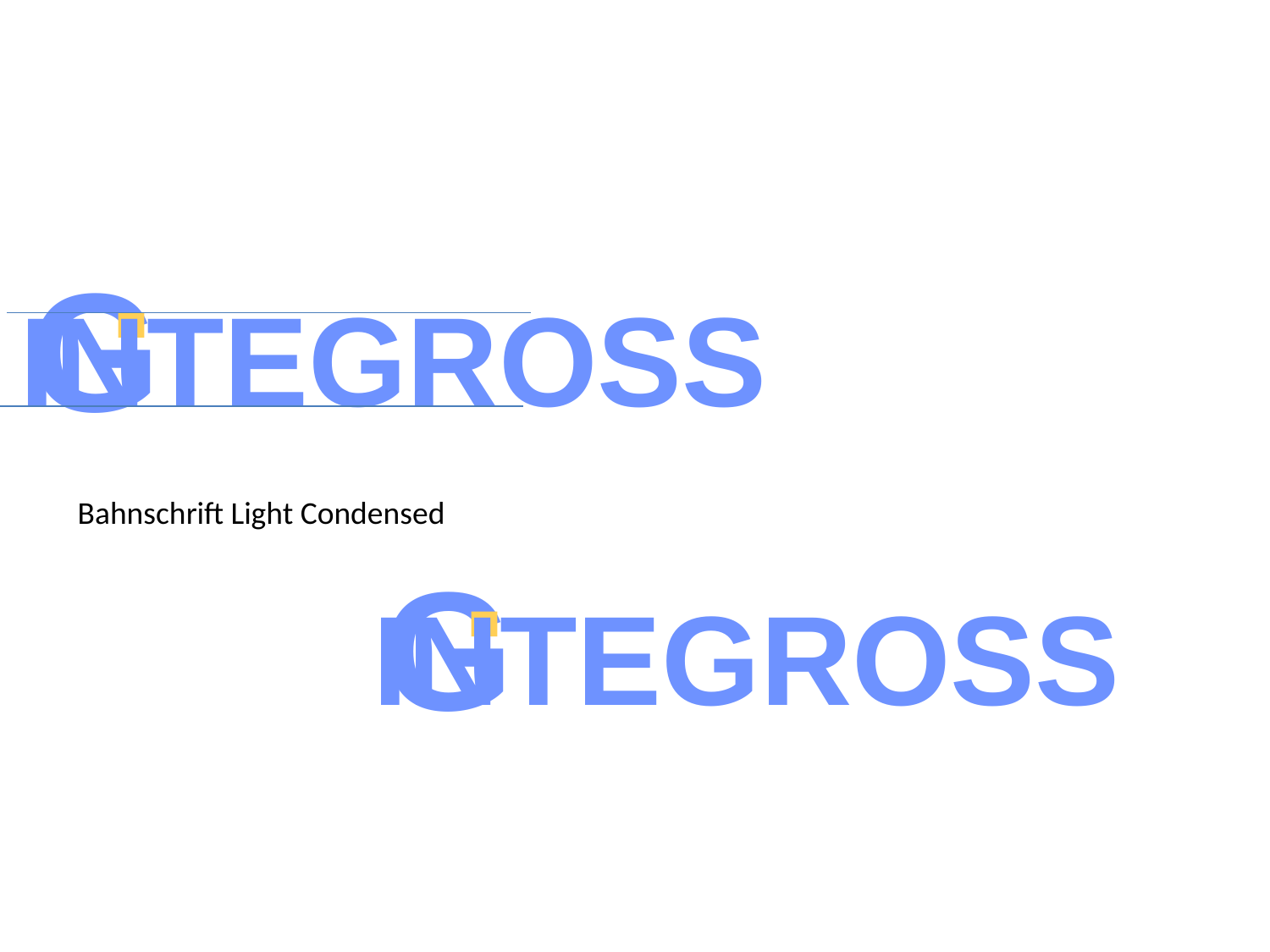

G

INTEGROSS
Bahnschrift Light Condensed
G

INTEGROSS